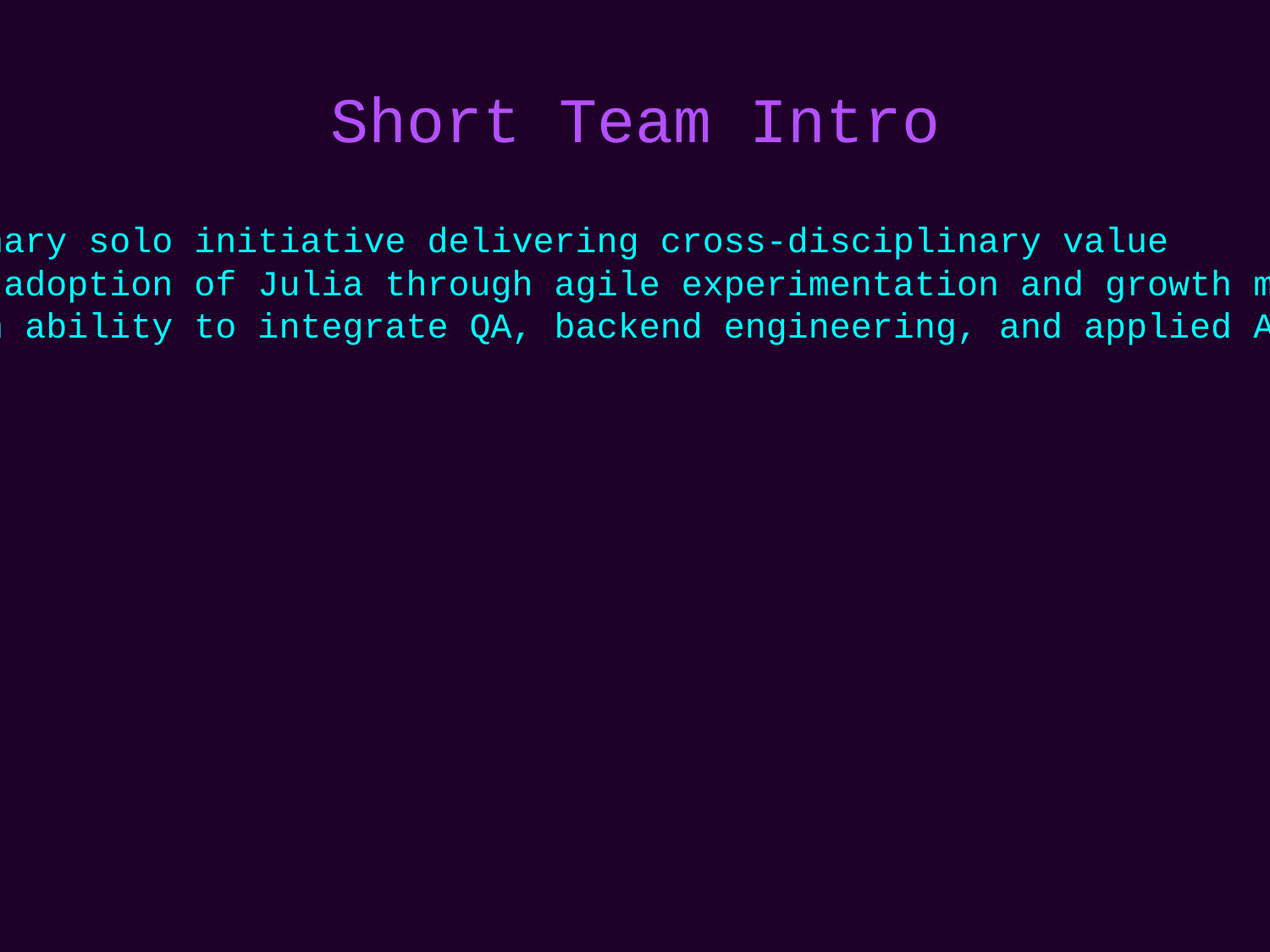

# Short Team Intro
• Visionary solo initiative delivering cross-disciplinary value
• Rapid adoption of Julia through agile experimentation and growth mindset
• Proven ability to integrate QA, backend engineering, and applied AI into a cohesive solution